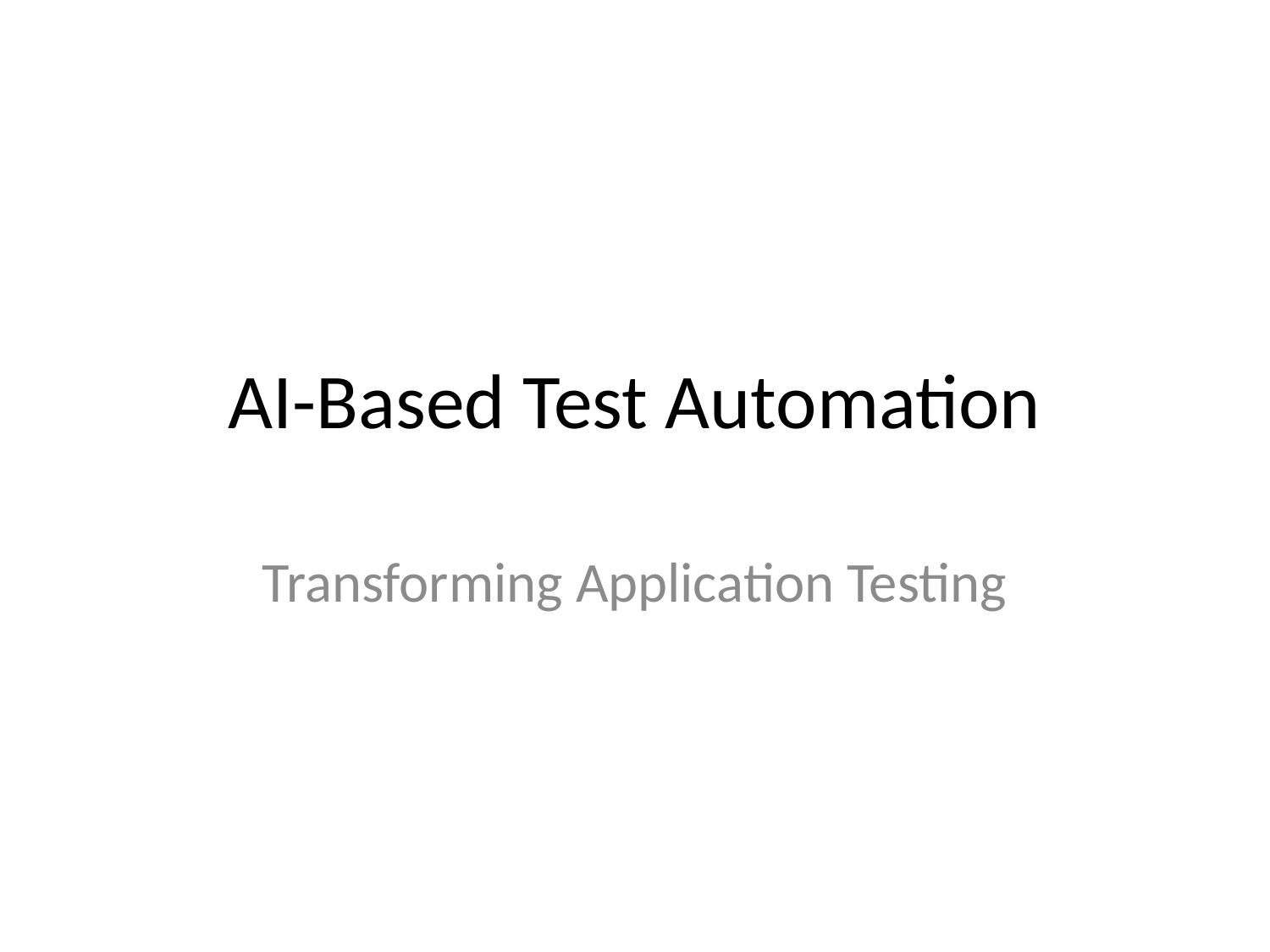

# AI-Based Test Automation
Transforming Application Testing